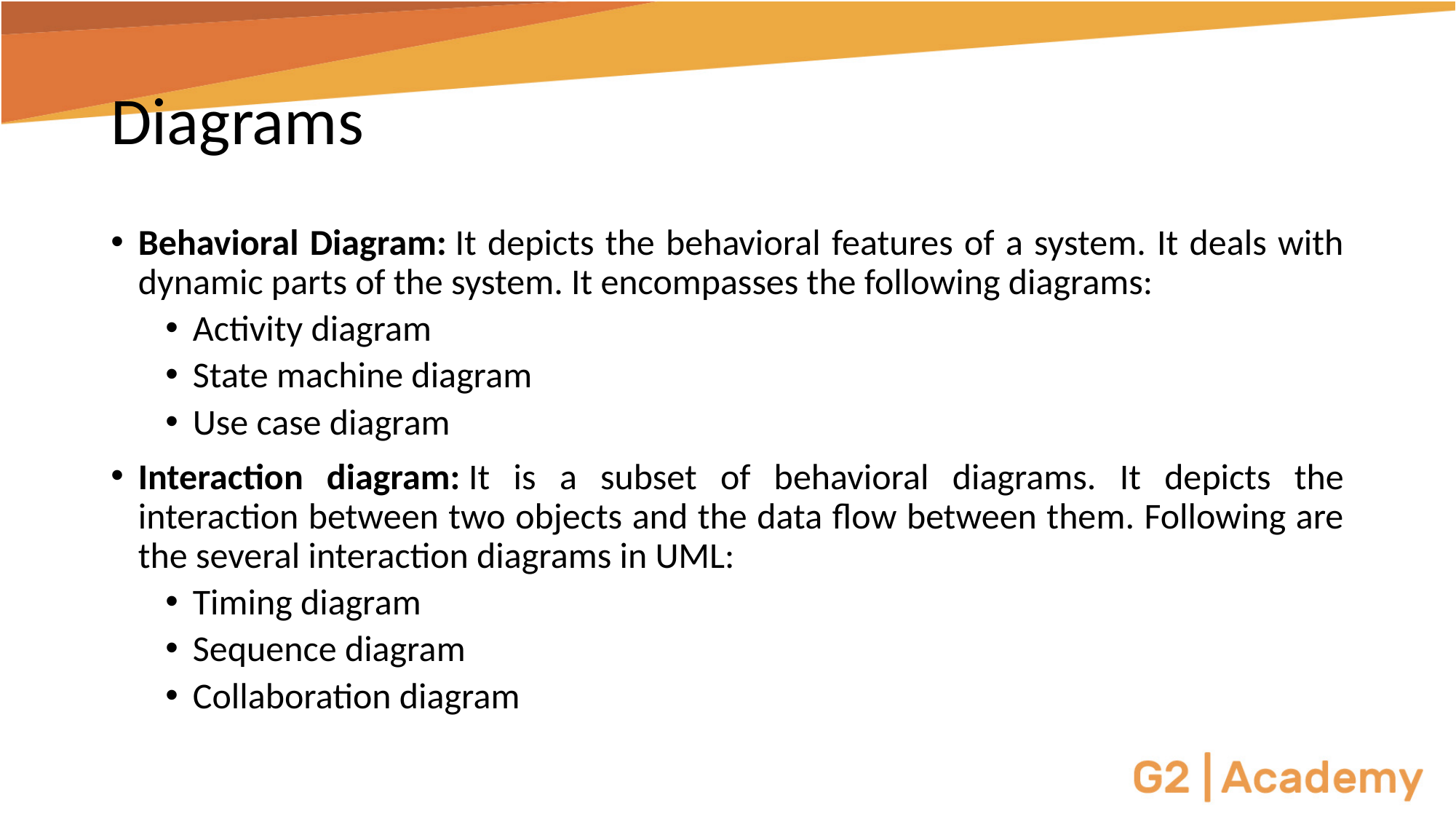

# Diagrams
Behavioral Diagram: It depicts the behavioral features of a system. It deals with dynamic parts of the system. It encompasses the following diagrams:
Activity diagram
State machine diagram
Use case diagram
Interaction diagram: It is a subset of behavioral diagrams. It depicts the interaction between two objects and the data flow between them. Following are the several interaction diagrams in UML:
Timing diagram
Sequence diagram
Collaboration diagram